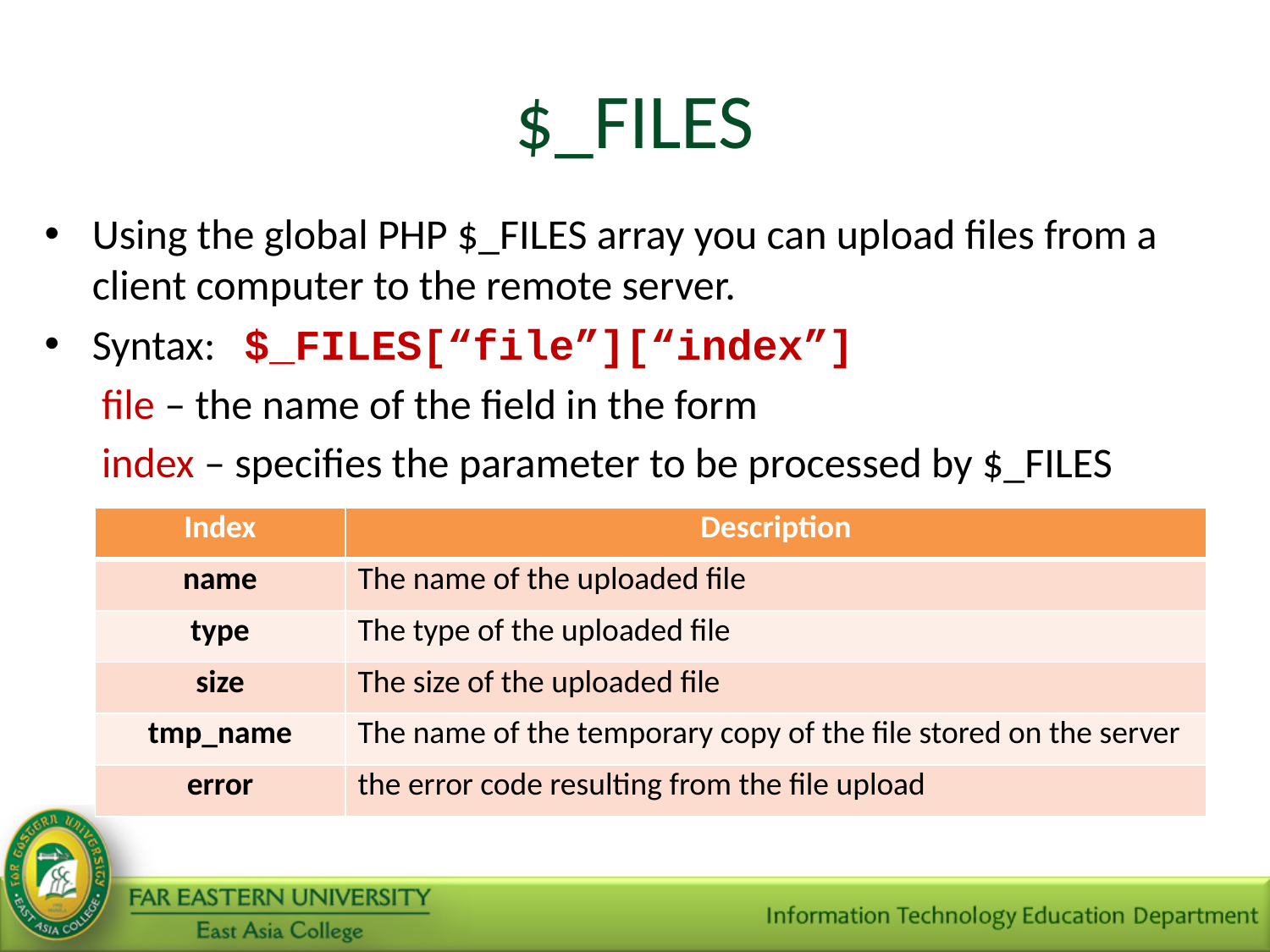

# $_FILES
Using the global PHP $_FILES array you can upload files from a client computer to the remote server.
Syntax:   $_FILES[“file”][“index”]
      file – the name of the field in the form
      index – specifies the parameter to be processed by $_FILES

| Index | Description |
| --- | --- |
| name | The name of the uploaded file |
| type | The type of the uploaded file |
| size | The size of the uploaded file |
| tmp\_name | The name of the temporary copy of the file stored on the server |
| error | the error code resulting from the file upload |